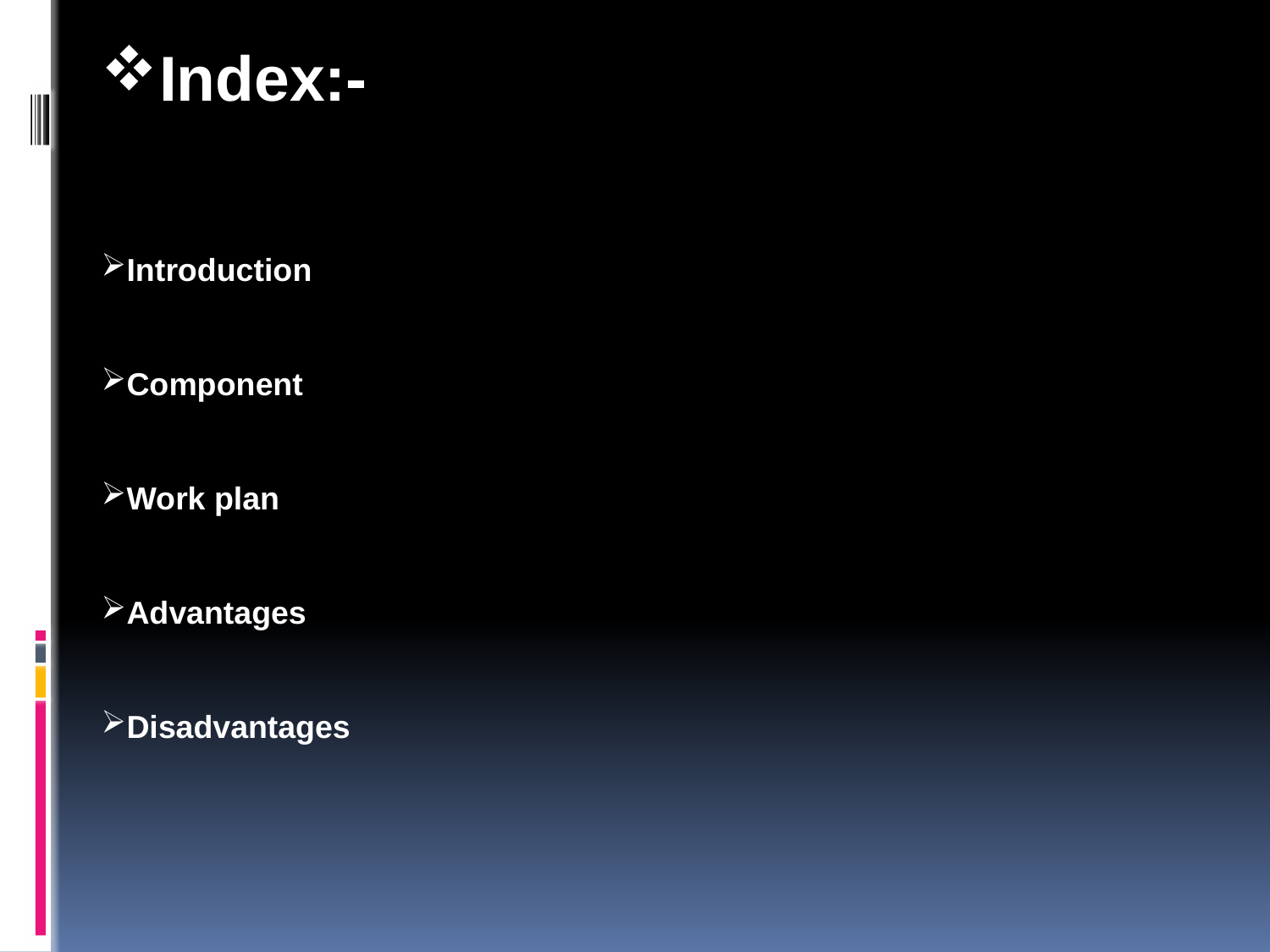

Index:-

Introduction

Component

Work plan

Advantages

Disadvantages